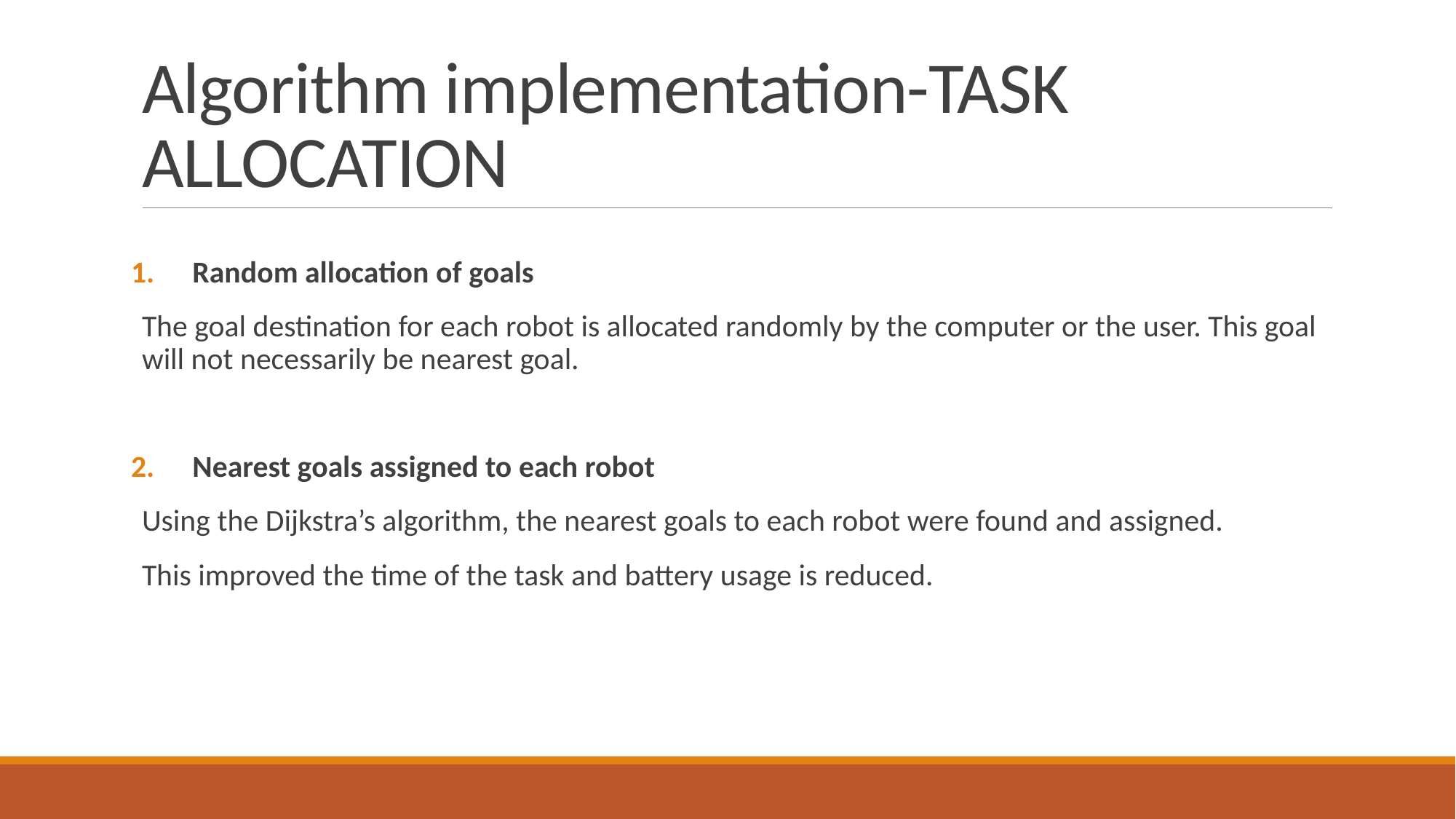

# Algorithm implementation-TASK ALLOCATION
Random allocation of goals
The goal destination for each robot is allocated randomly by the computer or the user. This goal will not necessarily be nearest goal.

Nearest goals assigned to each robot
Using the Dijkstra’s algorithm, the nearest goals to each robot were found and assigned.
This improved the time of the task and battery usage is reduced.